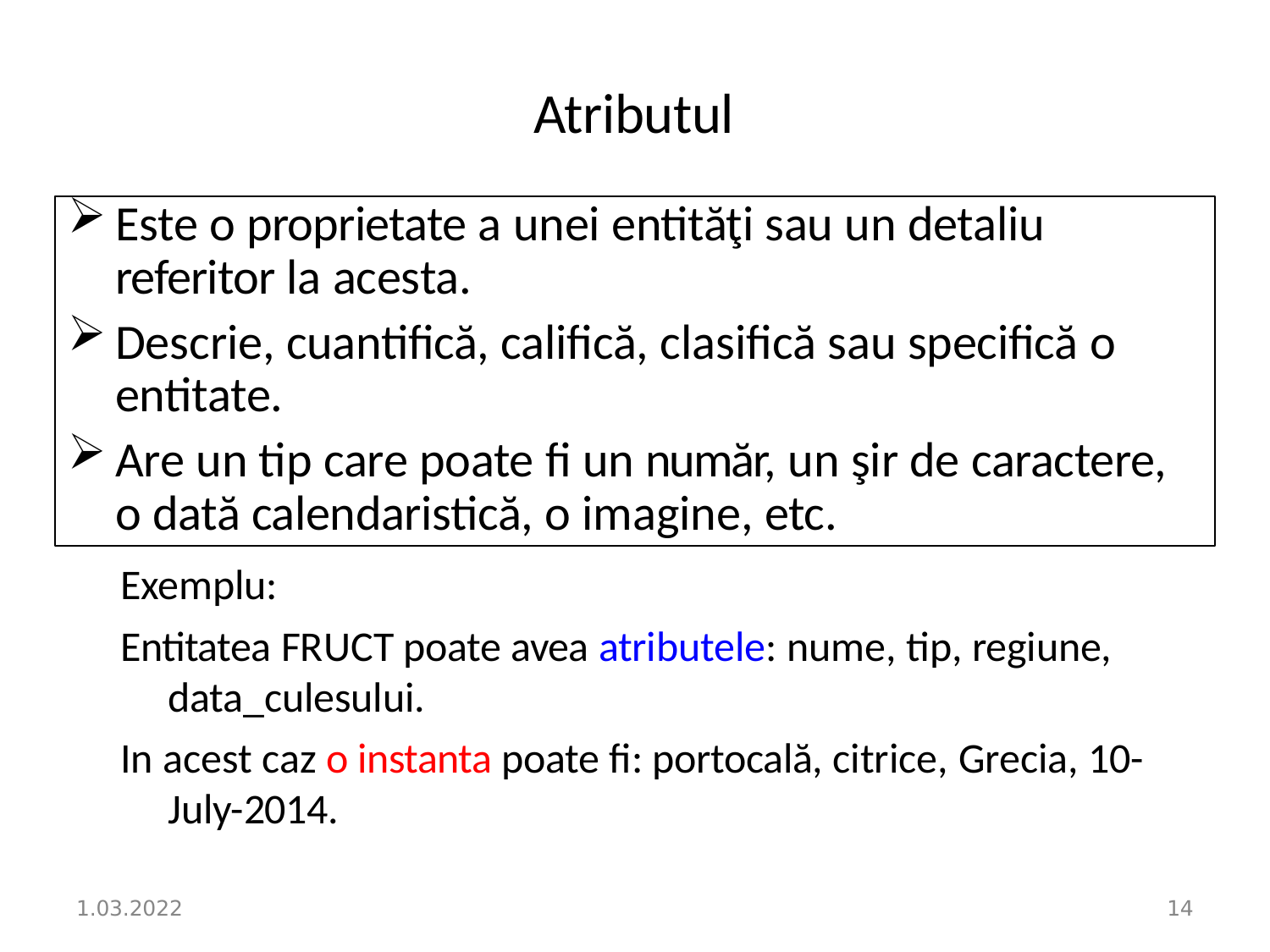

# Atributul
Este o proprietate a unei entităţi sau un detaliu referitor la acesta.
Descrie, cuantifică, califică, clasifică sau specifică o entitate.
Are un tip care poate fi un număr, un şir de caractere, o dată calendaristică, o imagine, etc.
Exemplu:
Entitatea FRUCT poate avea atributele: nume, tip, regiune, data_culesului.
In acest caz o instanta poate fi: portocală, citrice, Grecia, 10- July-2014.

1.03.2022
14